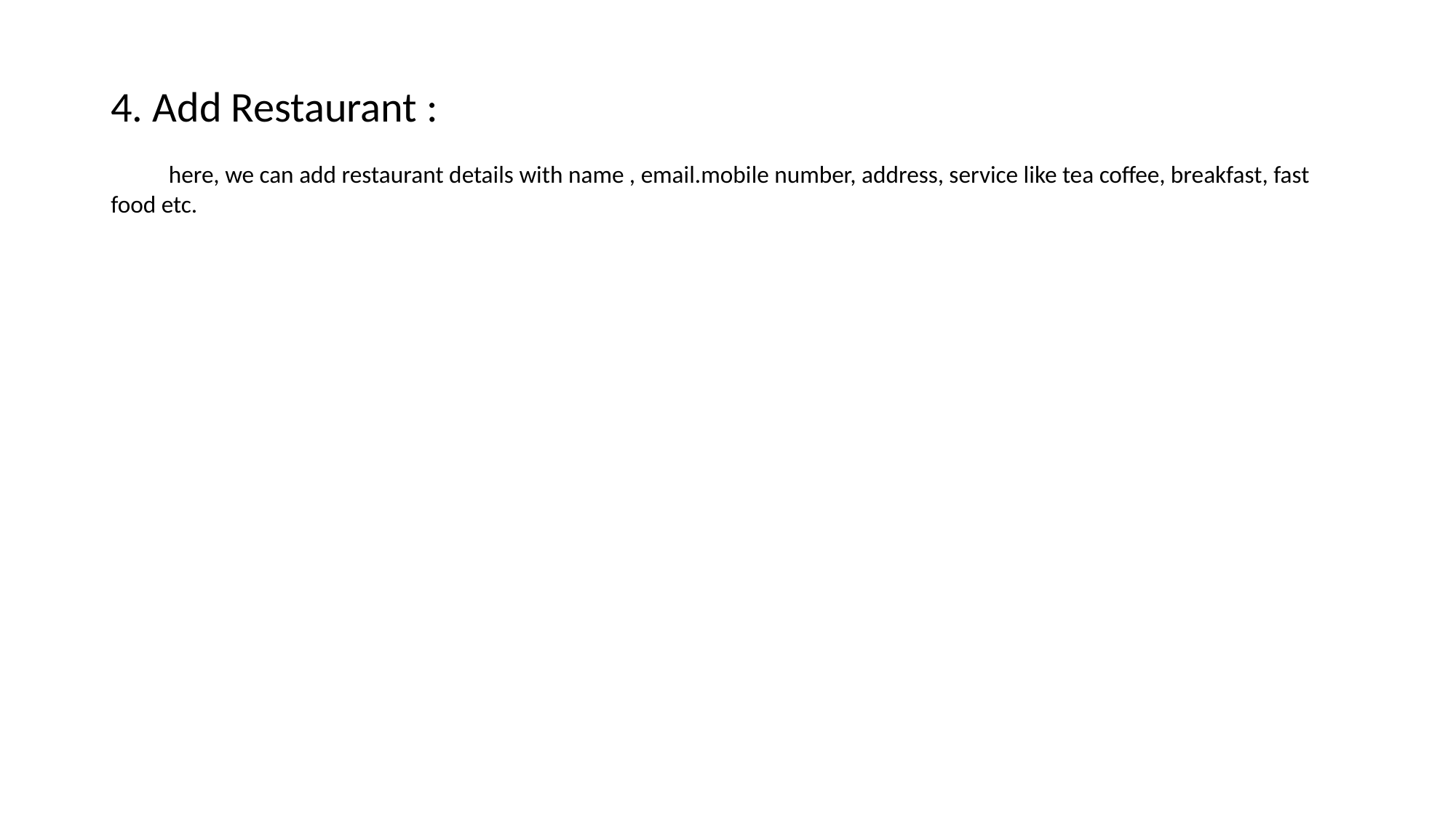

4. Add Restaurant :
      here, we can add restaurant details with name , email.mobile number, address, service like tea coffee, breakfast, fast food etc.